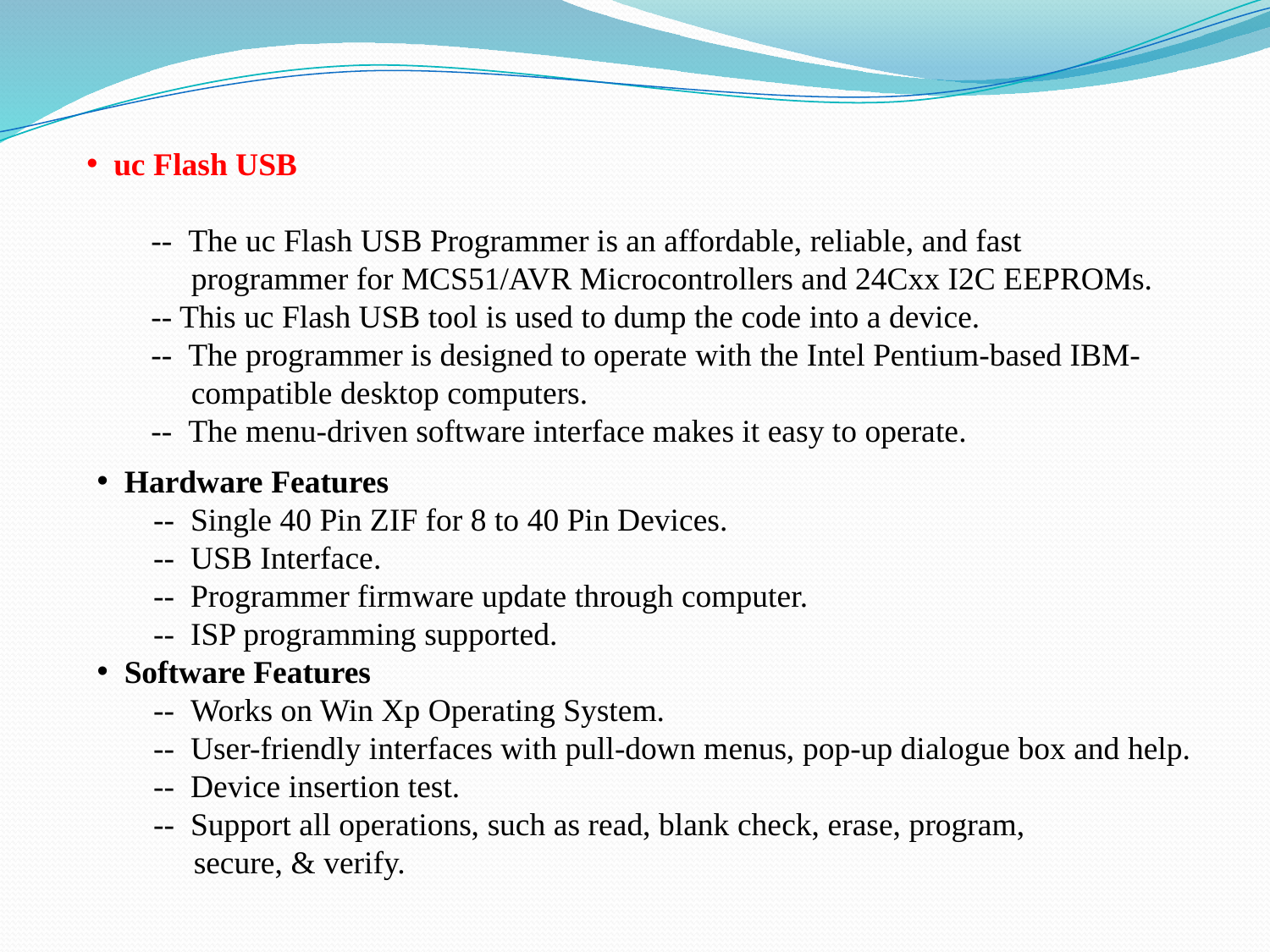

uc Flash USB

        --  The uc Flash USB Programmer is an affordable, reliable, and fast
             programmer for MCS51/AVR Microcontrollers and 24Cxx I2C EEPROMs.
        -- This uc Flash USB tool is used to dump the code into a device.
        --  The programmer is designed to operate with the Intel Pentium-based IBM-
             compatible desktop computers.
        --  The menu-driven software interface makes it easy to operate.

  Hardware Features
       --  Single 40 Pin ZIF for 8 to 40 Pin Devices.
       --  USB Interface.
       --  Programmer firmware update through computer.
       --  ISP programming supported.
  Software Features
       --  Works on Win Xp Operating System.
       --  User-friendly interfaces with pull-down menus, pop-up dialogue box and help.
       --  Device insertion test.
       --  Support all operations, such as read, blank check, erase, program,
            secure, & verify.